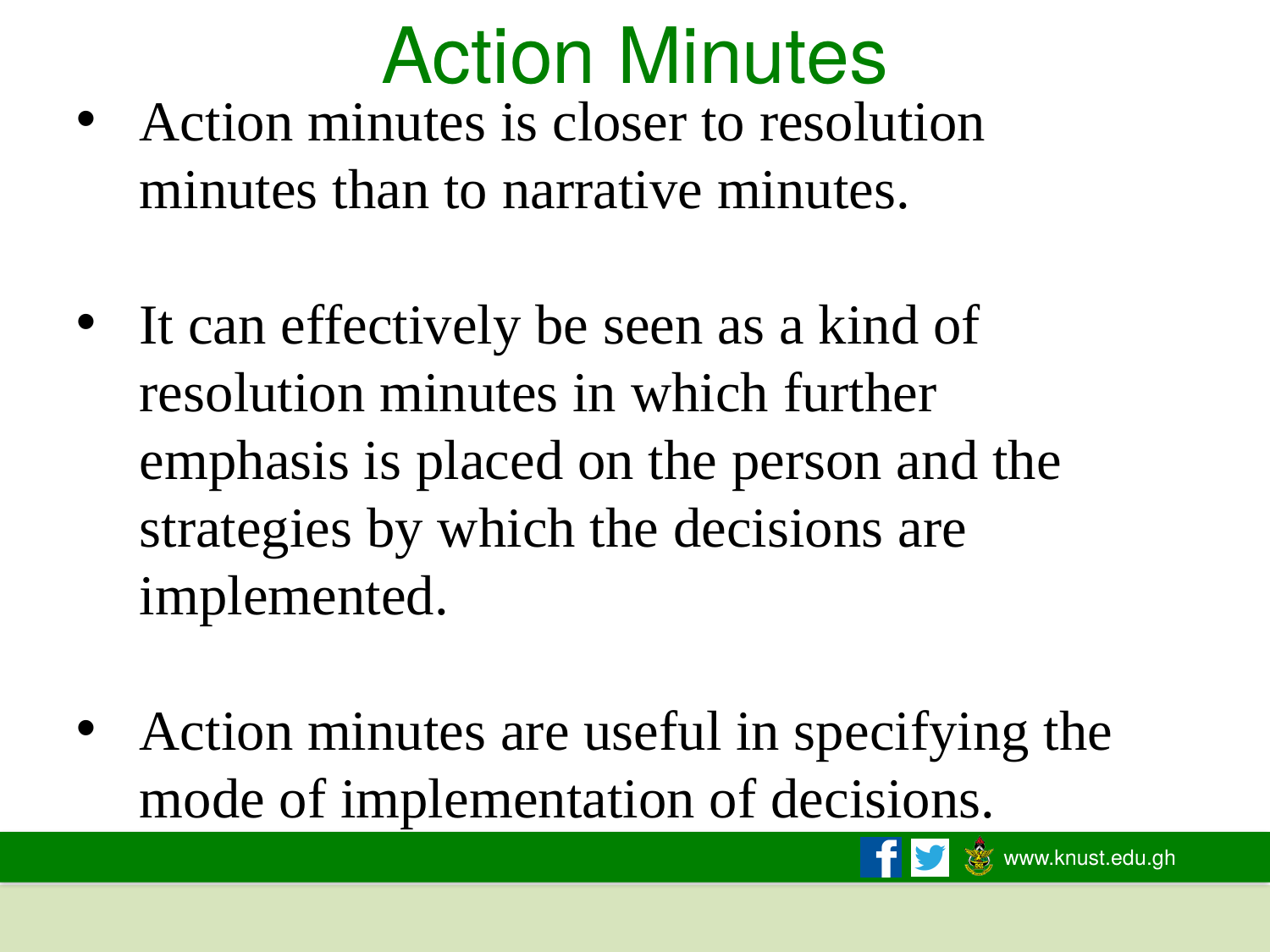

# Action Minutes
Action minutes is closer to resolution minutes than to narrative minutes.

It can effectively be seen as a kind of resolution minutes in which further emphasis is placed on the person and the strategies by which the decisions are implemented.

Action minutes are useful in specifying the mode of implementation of decisions.